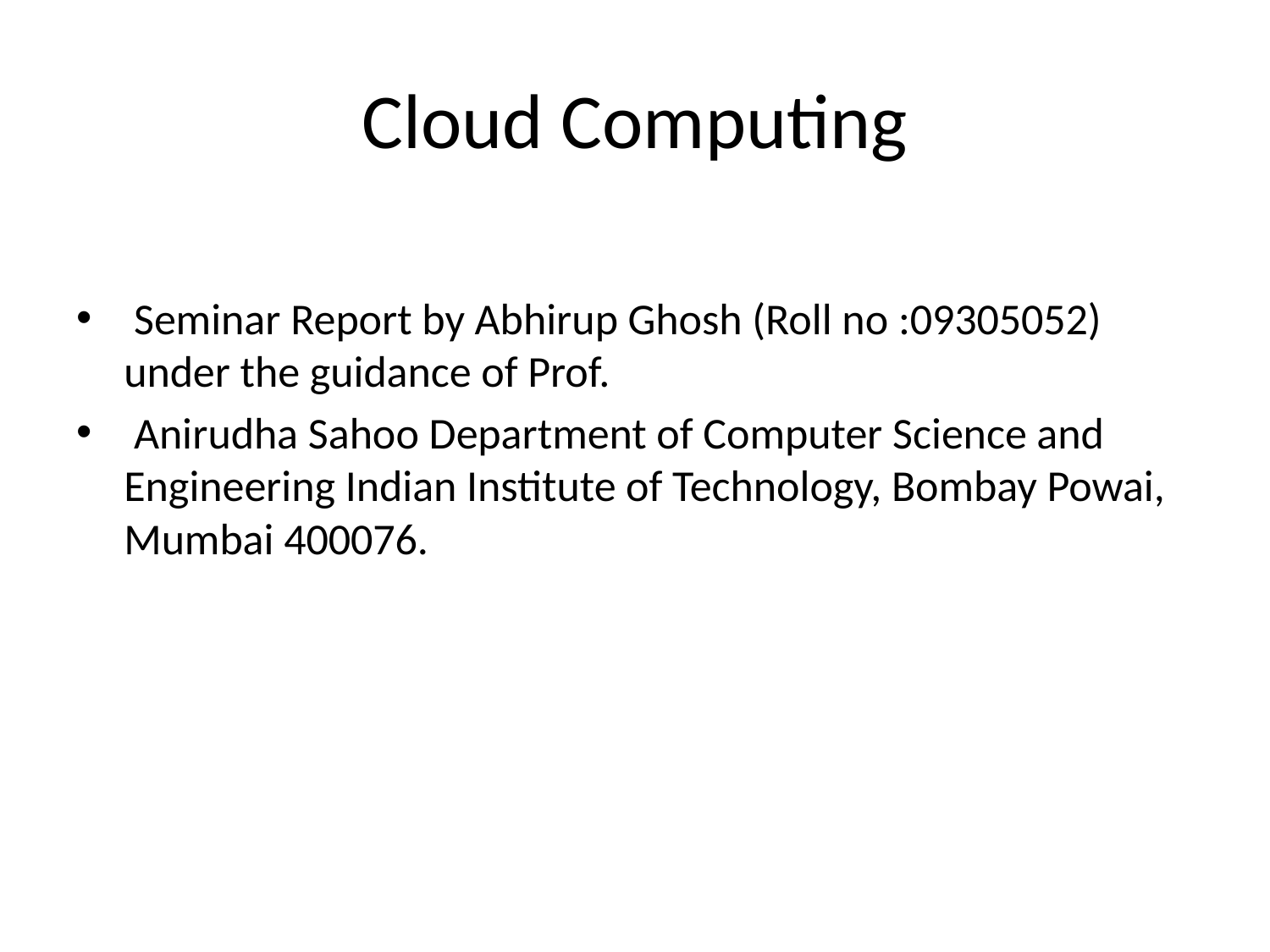

# Cloud Computing

 Seminar Report by Abhirup Ghosh (Roll no :09305052) under the guidance of Prof.
 Anirudha Sahoo Department of Computer Science and Engineering Indian Institute of Technology, Bombay Powai, Mumbai 400076.